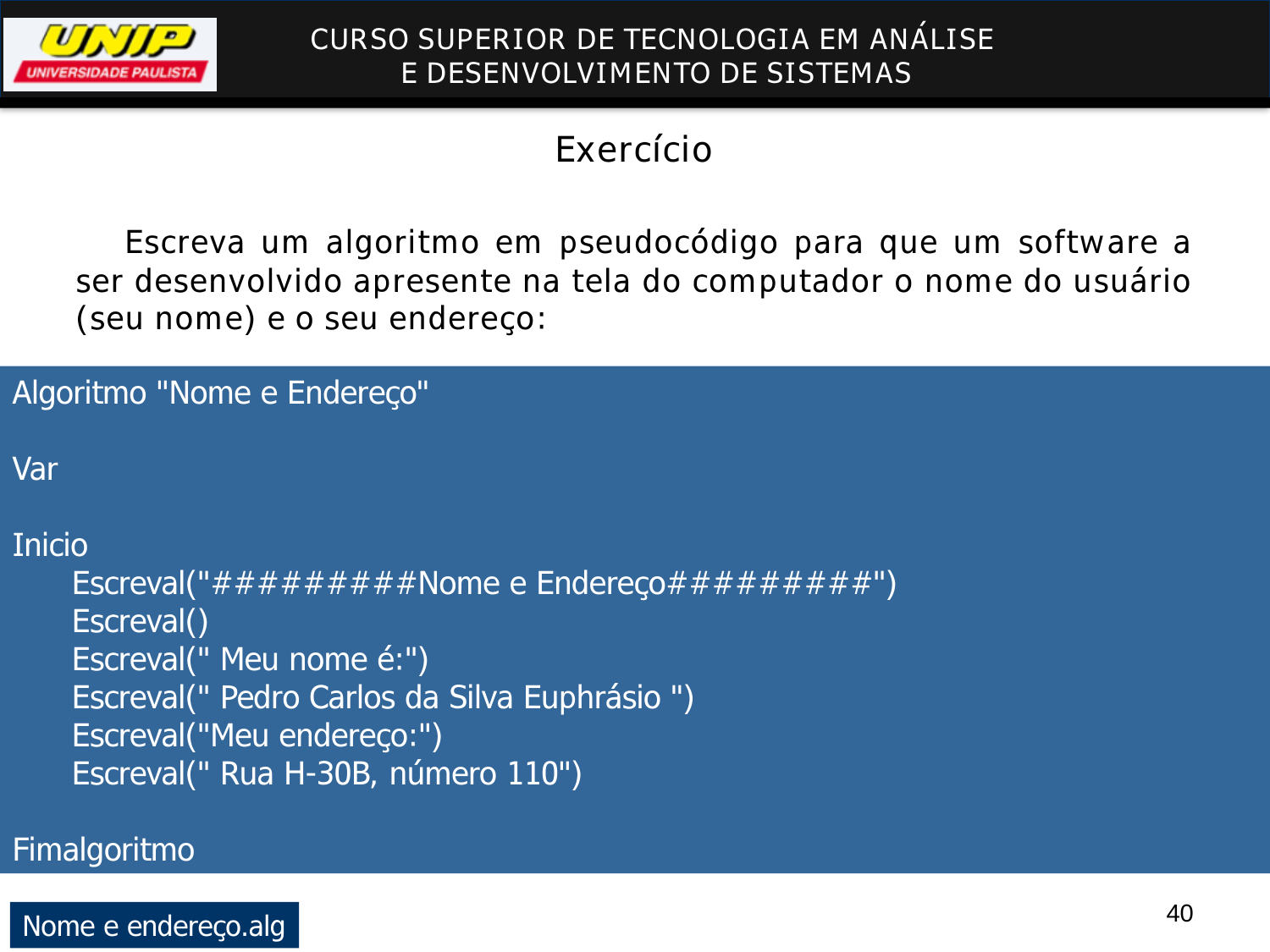

# Exercício
Escreva um algoritmo em pseudocódigo para que um software a ser desenvolvido apresente na tela do computador o nome do usuário (seu nome) e o seu endereço:

Algoritmo "Nome e Endereço"

Var

Inicio
      Escreval("#########Nome e Endereço#########")
      Escreval()
      Escreval(" Meu nome é:")
      Escreval(" Pedro Carlos da Silva Euphrásio ")
      Escreval("Meu endereço:")
      Escreval(" Rua H-30B, número 110")

Fimalgoritmo

40
Nome e endereço.alg